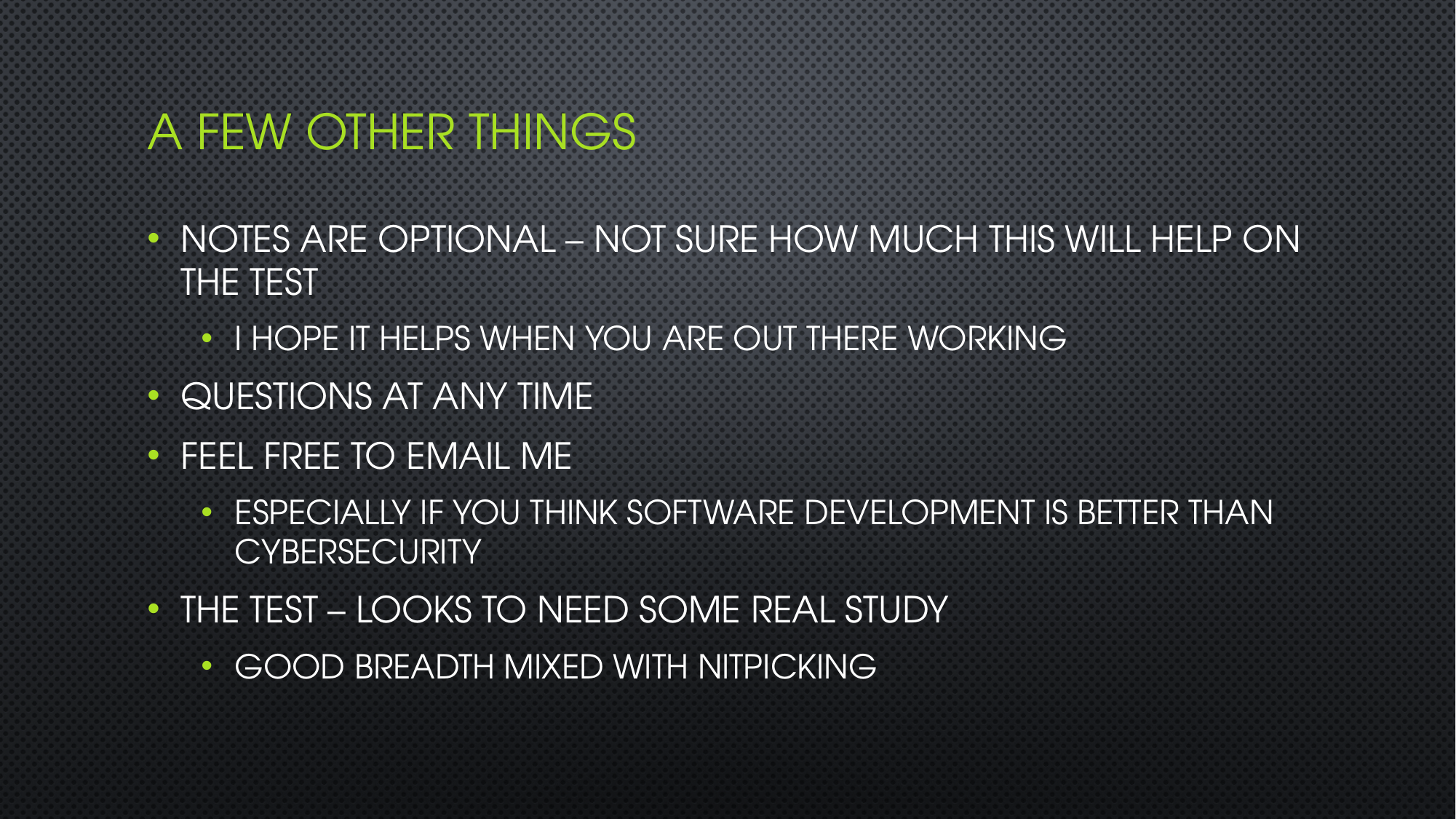

# A Few Other Things
Notes are optional – not sure how much this will help on the test
I hope it helps when you are out there working
Questions at any time
Feel free to email me
especially if you think software development is better than cybersecurity
The Test – looks to need some real study
Good breadth mixed with nitpicking